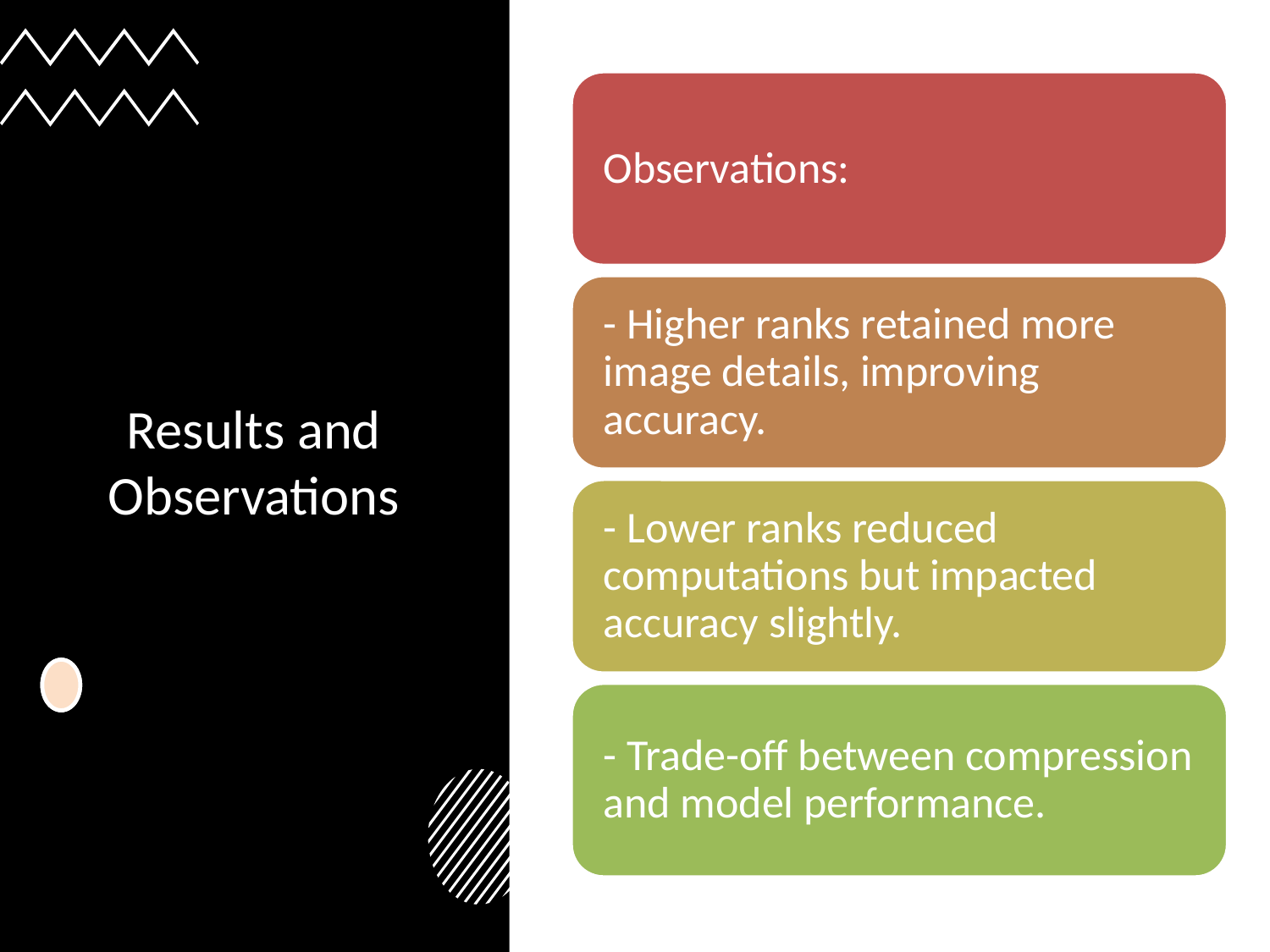

Observations:
- Higher ranks retained more image details, improving accuracy.
- Lower ranks reduced computations but impacted accuracy slightly.
- Trade-off between compression and model performance.
# Results and Observations